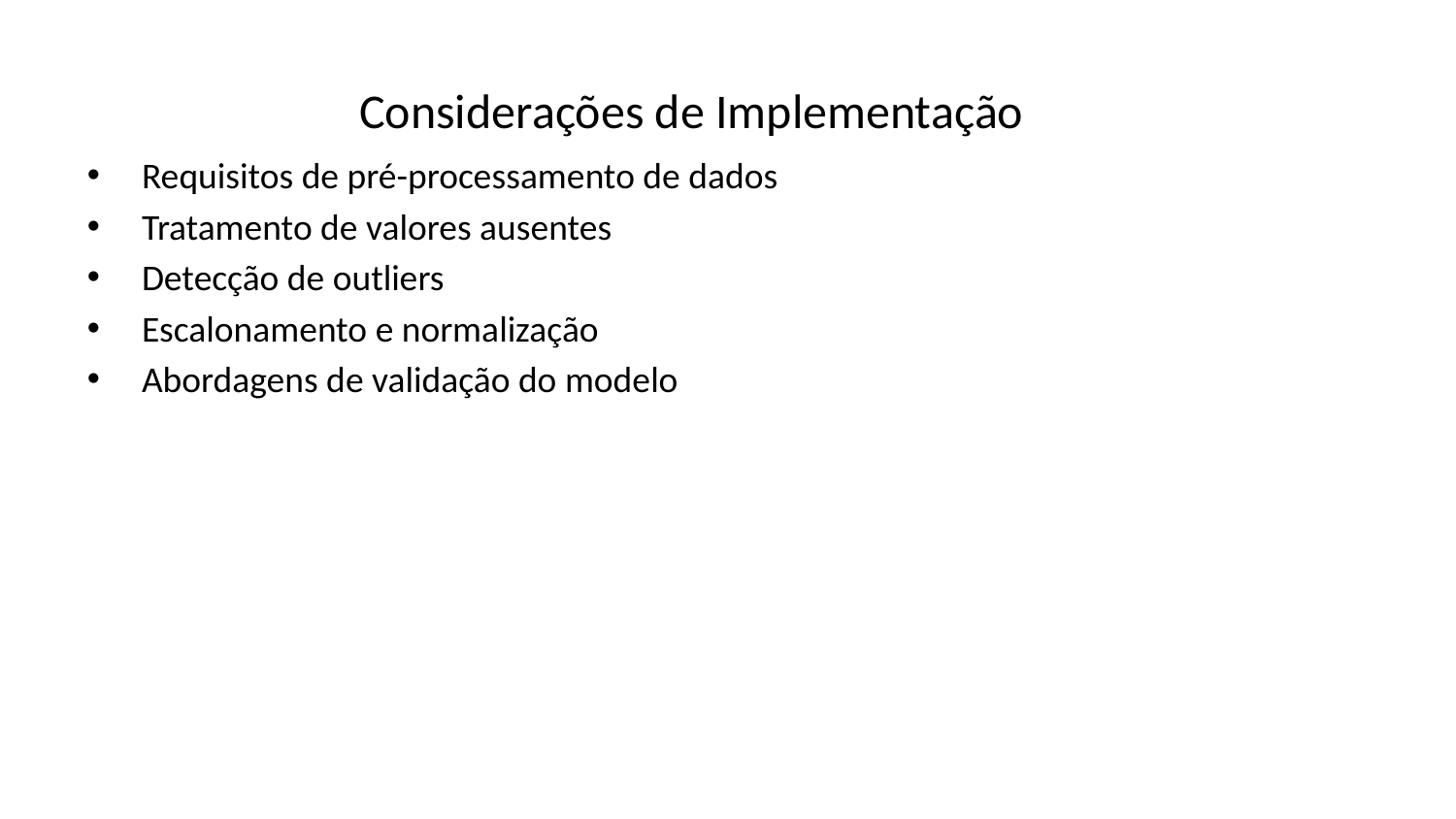

Considerações de Implementação
Requisitos de pré-processamento de dados
Tratamento de valores ausentes
Detecção de outliers
Escalonamento e normalização
Abordagens de validação do modelo